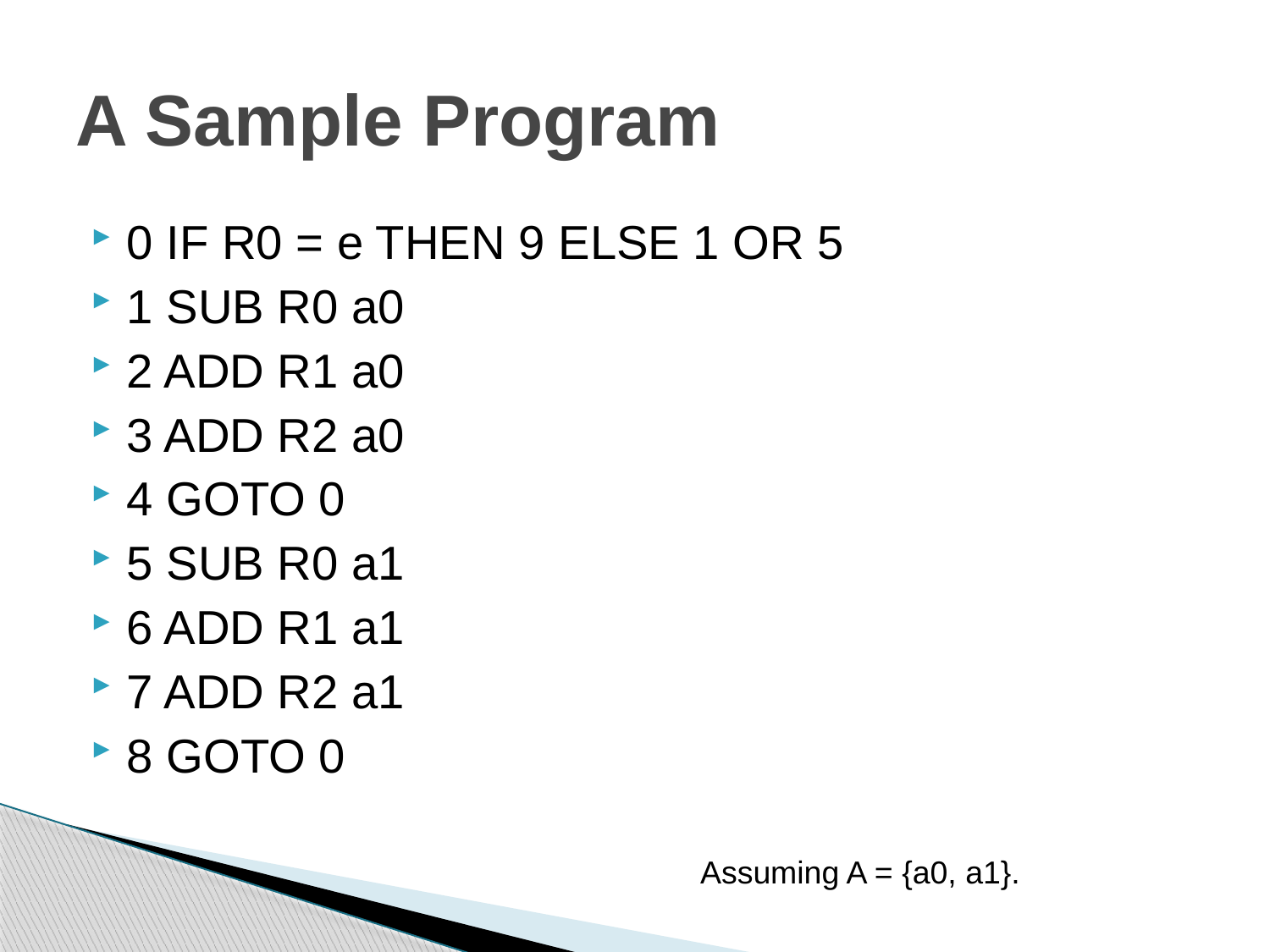

# A Sample Program
0 IF R0 = e THEN 9 ELSE 1 OR 5
1 SUB R0 a0
2 ADD R1 a0
3 ADD R2 a0
4 GOTO 0
5 SUB R0 a1
6 ADD R1 a1
7 ADD R2 a1
8 GOTO 0
Assuming A = {a0, a1}.